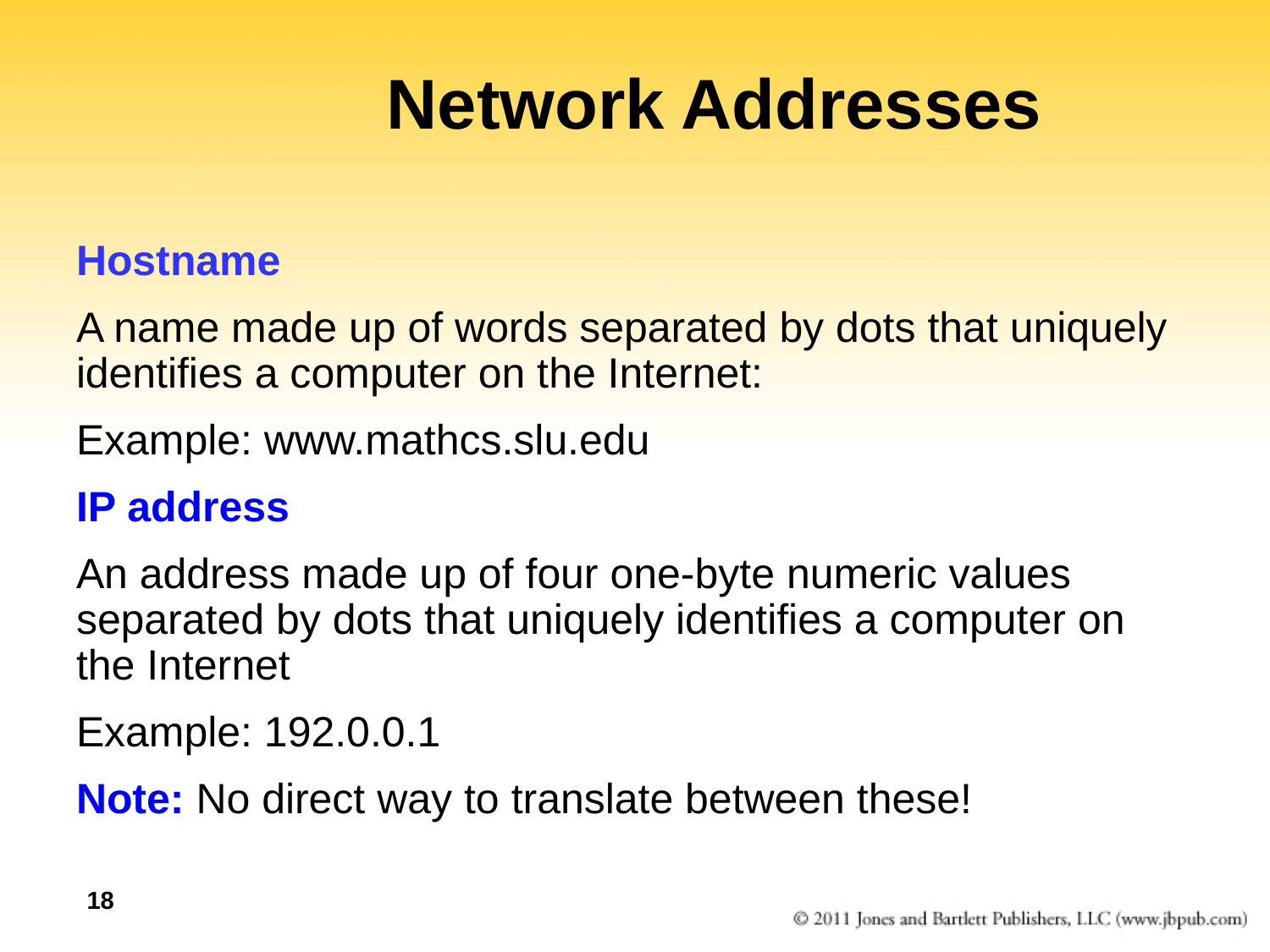

# Network Addresses
Hostname
A name made up of words separated by dots that uniquely identifies a computer on the Internet:
Example: www.mathcs.slu.edu
IP address
An address made up of four one-byte numeric values separated by dots that uniquely identifies a computer on the Internet
Example: 192.0.0.1
Note: No direct way to translate between these!
18